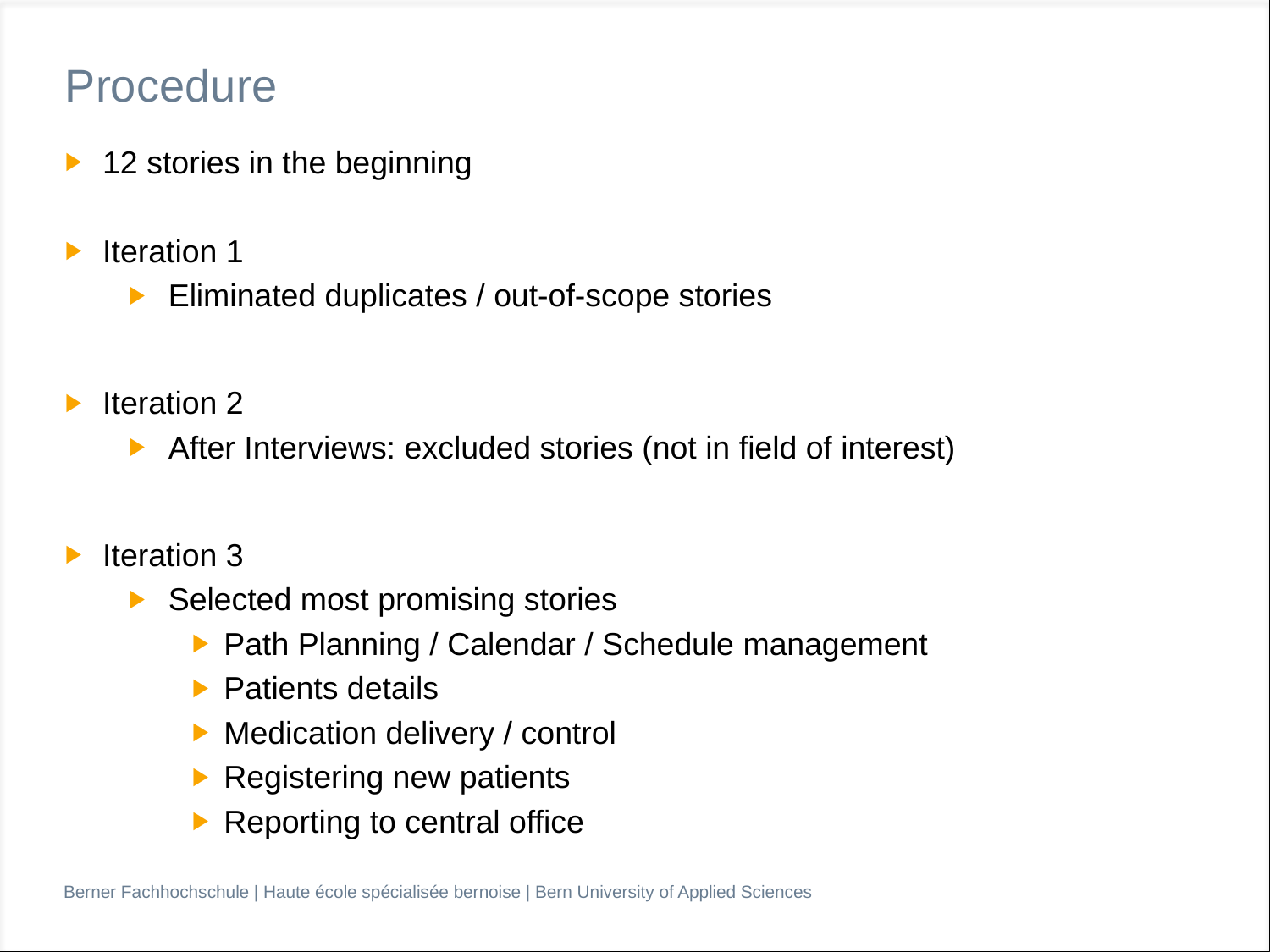

# Procedure
12 stories in the beginning

Iteration 1
Eliminated duplicates / out-of-scope stories

Iteration 2
After Interviews: excluded stories (not in field of interest)

Iteration 3
Selected most promising stories
Path Planning / Calendar / Schedule management
Patients details
Medication delivery / control
Registering new patients
Reporting to central office